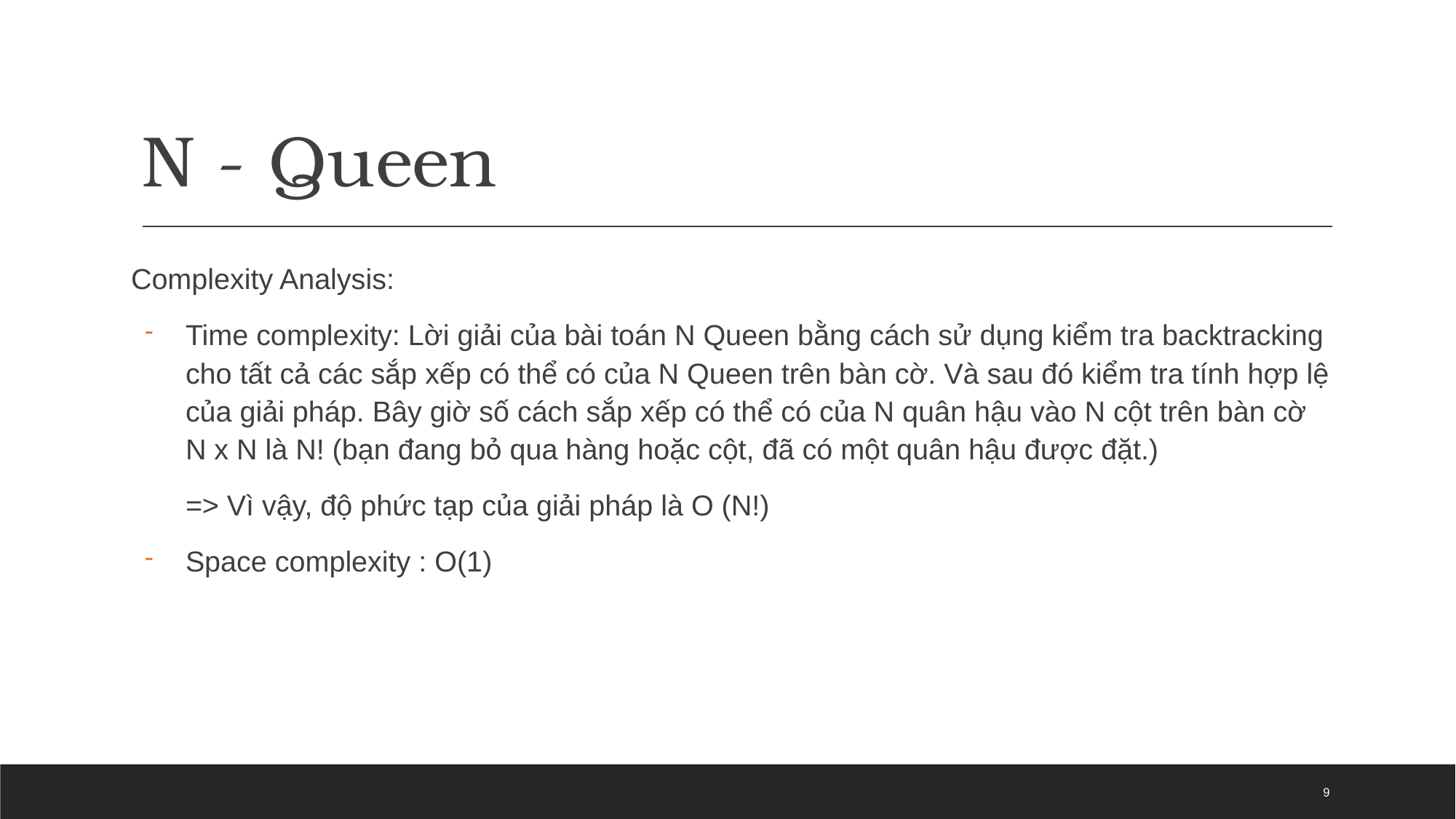

# N - Queen
Complexity Analysis:
Time complexity: Lời giải của bài toán N Queen bằng cách sử dụng kiểm tra backtracking cho tất cả các sắp xếp có thể có của N Queen trên bàn cờ. Và sau đó kiểm tra tính hợp lệ của giải pháp. Bây giờ số cách sắp xếp có thể có của N quân hậu vào N cột trên bàn cờ N x N là N! (bạn đang bỏ qua hàng hoặc cột, đã có một quân hậu được đặt.)
=> Vì vậy, độ phức tạp của giải pháp là O (N!)
Space complexity : O(1)

9